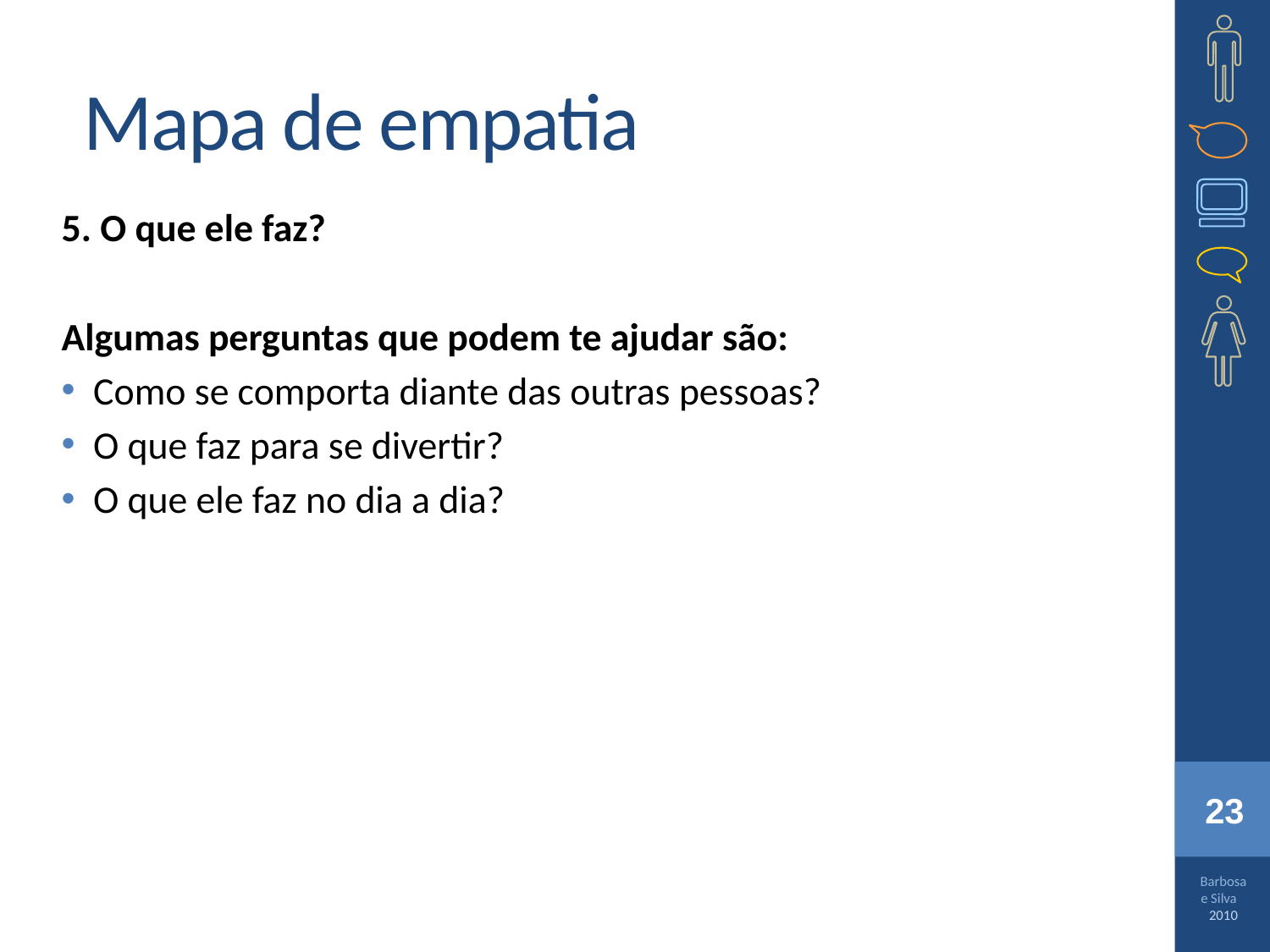

# Mapa de empatia
5. O que ele faz?

Algumas perguntas que podem te ajudar são:
Como se comporta diante das outras pessoas?
O que faz para se divertir?
O que ele faz no dia a dia?